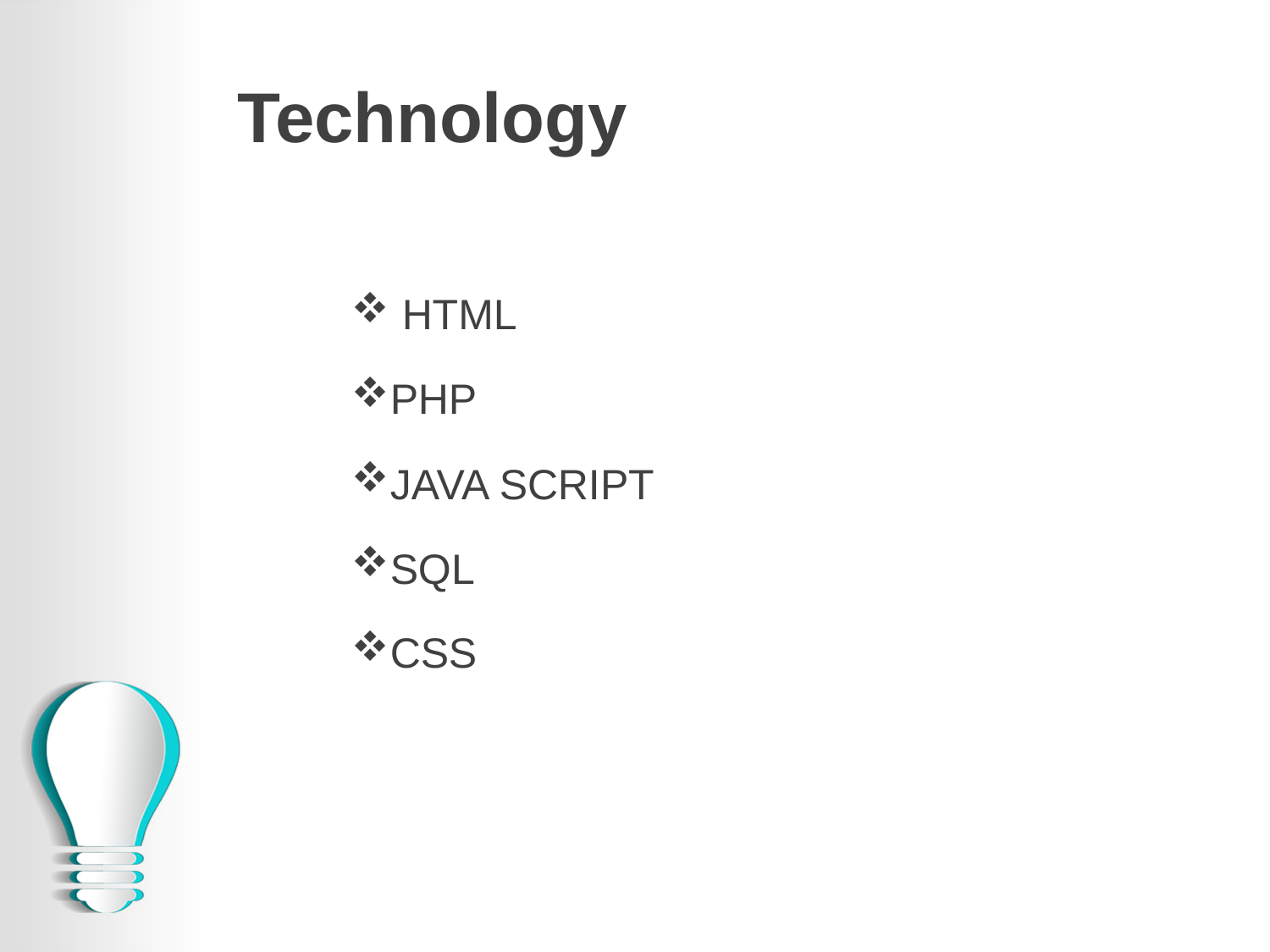

# Technology
 HTML
PHP
JAVA SCRIPT
SQL
CSS